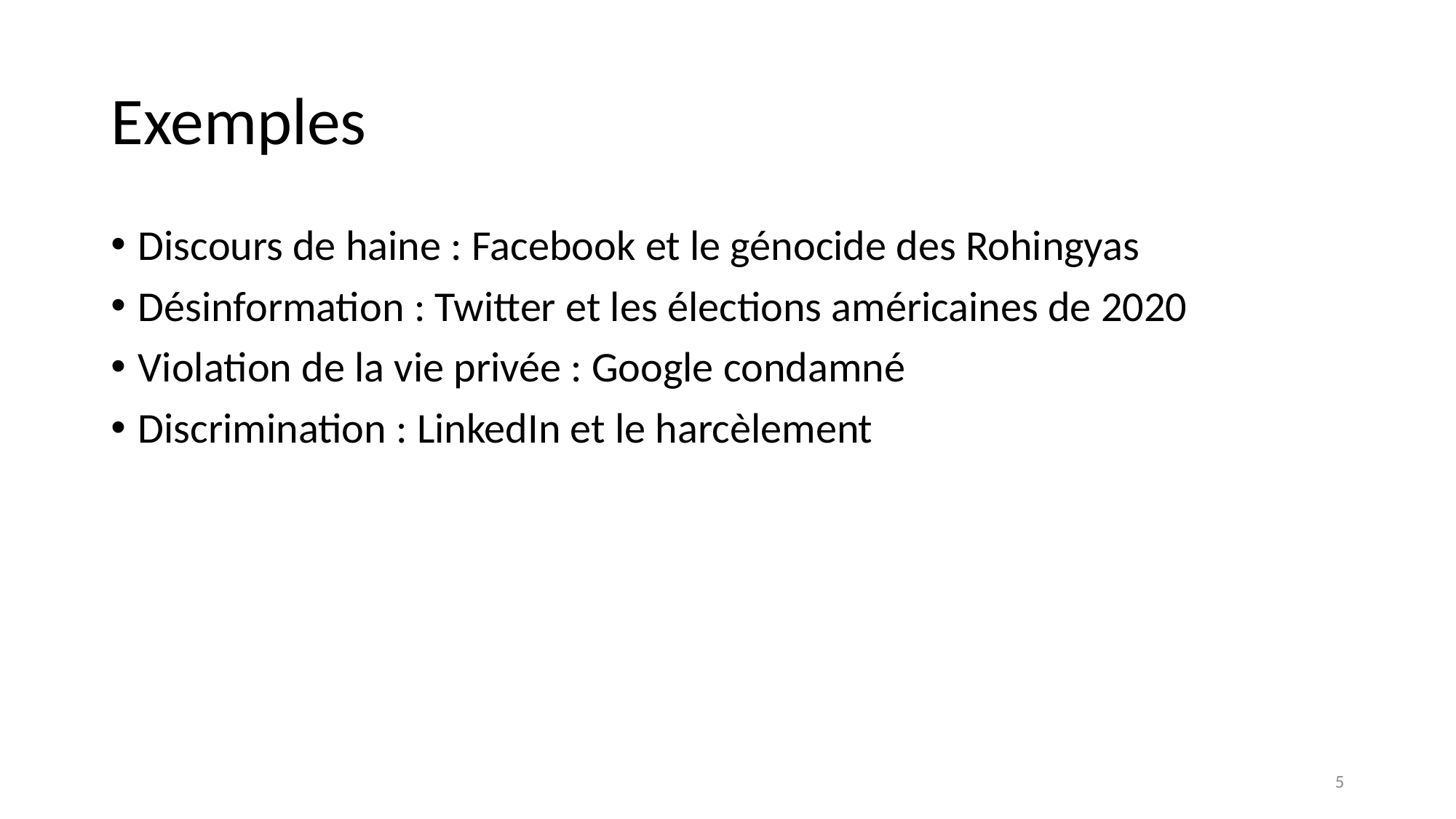

# Exemples
Discours de haine : Facebook et le génocide des Rohingyas
Désinformation : Twitter et les élections américaines de 2020
Violation de la vie privée : Google condamné
Discrimination : LinkedIn et le harcèlement

5